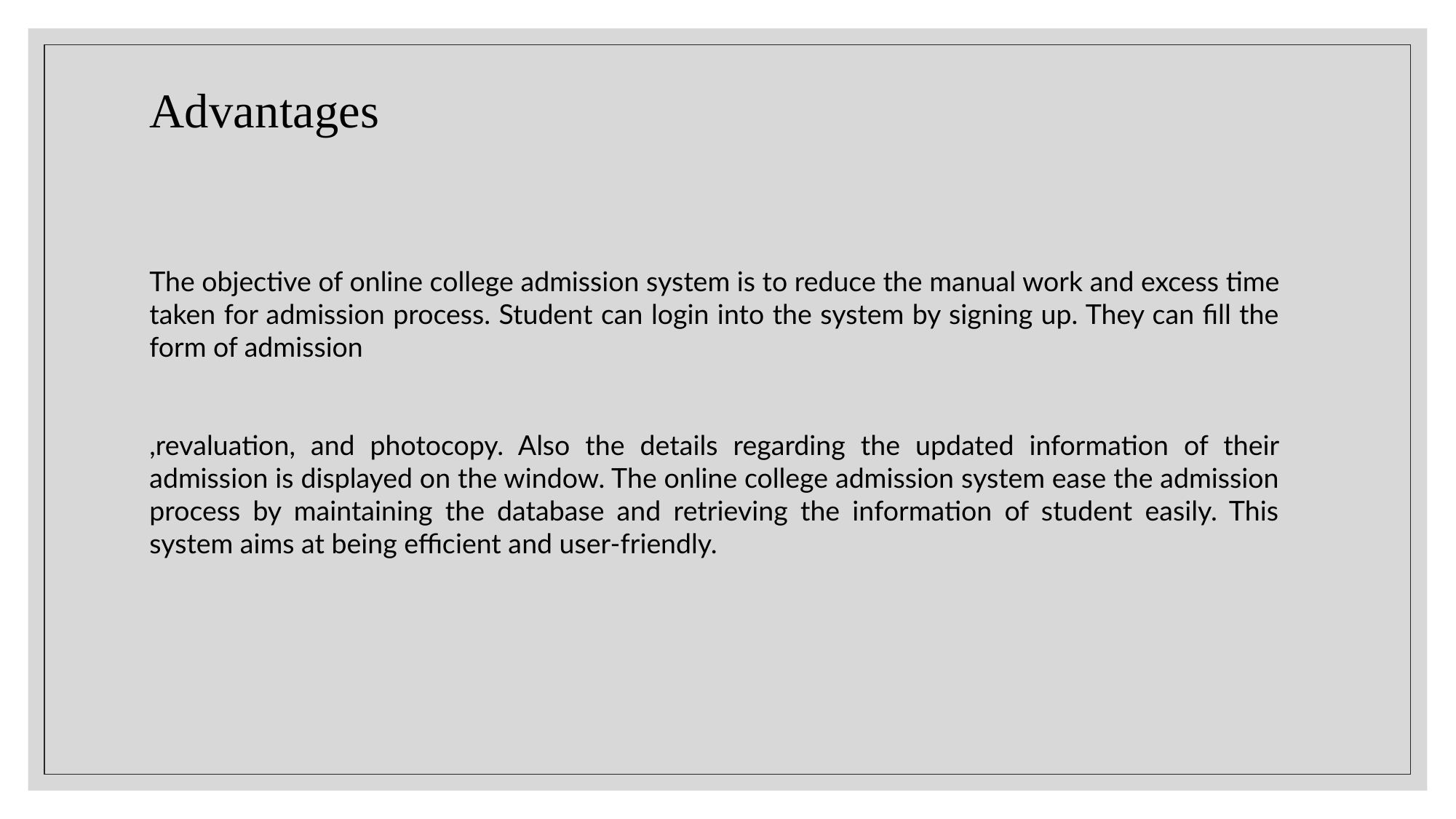

Advantages
The objective of online college admission system is to reduce the manual work and excess time taken for admission process. Student can login into the system by signing up. They can fill the form of admission

,revaluation, and photocopy. Also the details regarding the updated information of their admission is displayed on the window. The online college admission system ease the admission process by maintaining the database and retrieving the information of student easily. This system aims at being efficient and user-friendly.